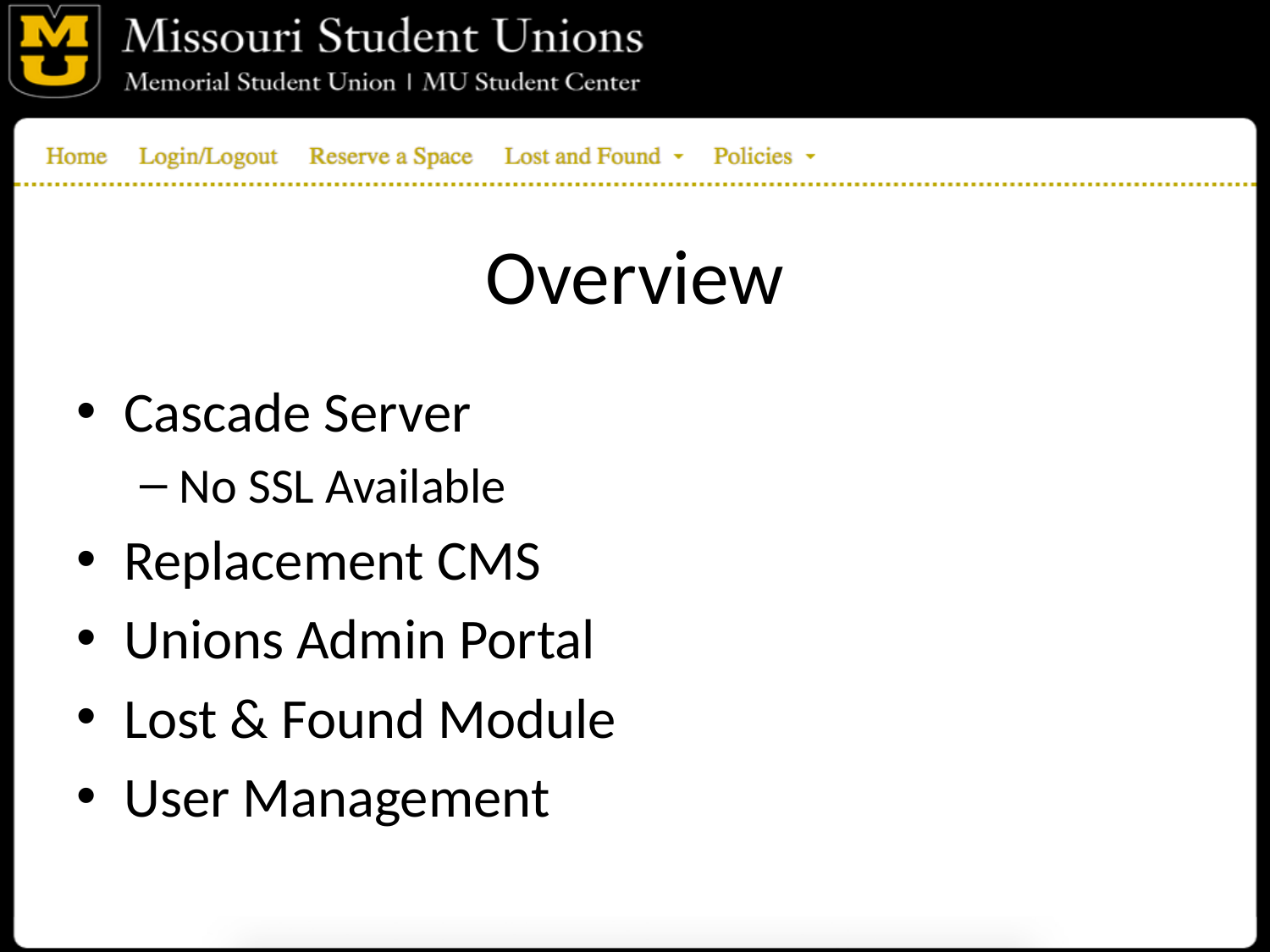

# Overview
Cascade Server
No SSL Available
Replacement CMS
Unions Admin Portal
Lost & Found Module
User Management